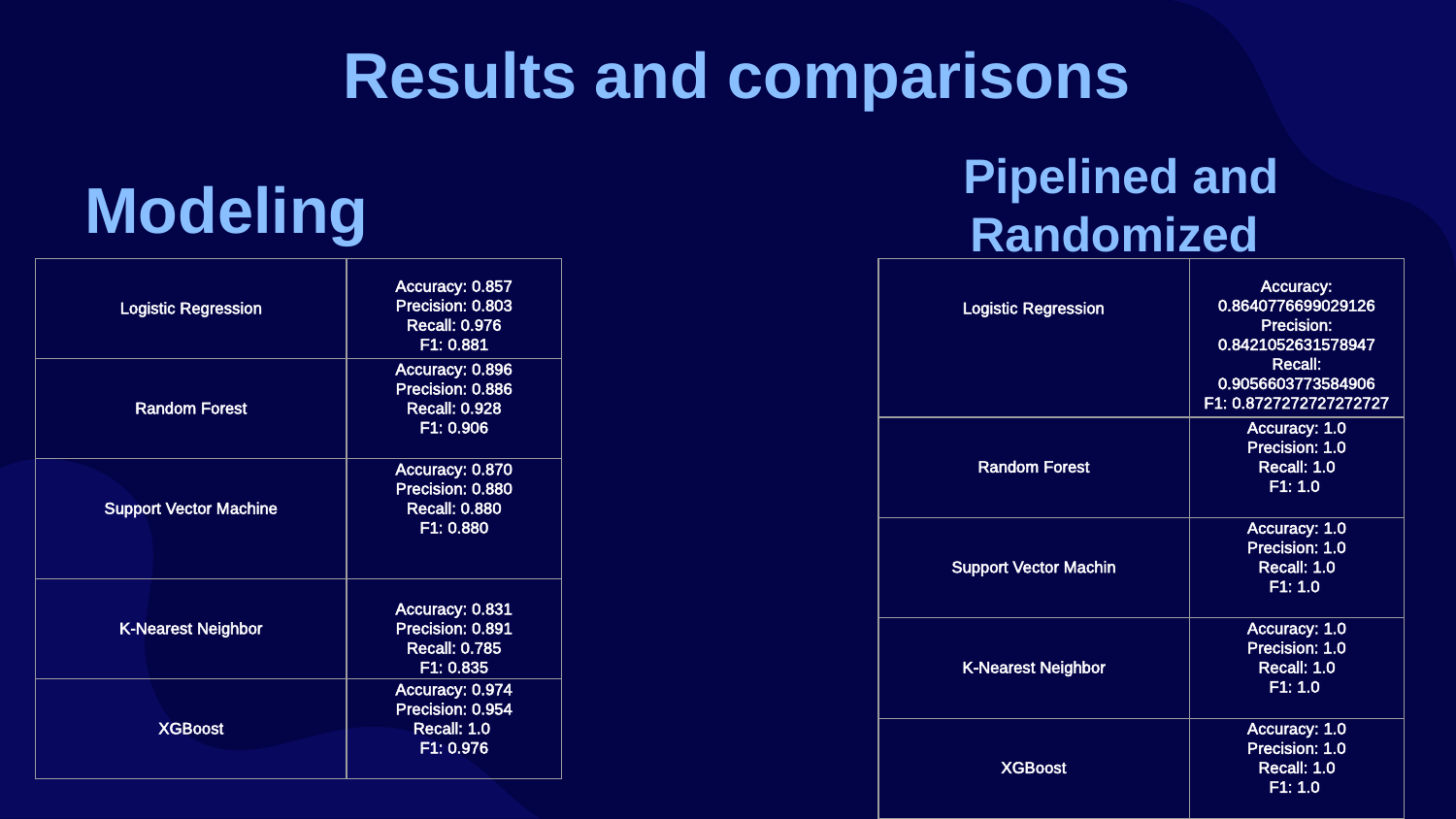

# Results and comparisons
Pipelined and Randomized
Modeling
| Logistic Regression | Accuracy: 0.857 Precision: 0.803 Recall: 0.976 F1: 0.881 |
| --- | --- |
| Random Forest | Accuracy: 0.896 Precision: 0.886 Recall: 0.928 F1: 0.906 |
| Support Vector Machine | Accuracy: 0.870 Precision: 0.880 Recall: 0.880 F1: 0.880 |
| K-Nearest Neighbor | Accuracy: 0.831 Precision: 0.891 Recall: 0.785 F1: 0.835 |
| XGBoost | Accuracy: 0.974 Precision: 0.954 Recall: 1.0 F1: 0.976 |
| Logistic Regression | Accuracy: 0.8640776699029126 Precision: 0.8421052631578947 Recall: 0.9056603773584906 F1: 0.8727272727272727 |
| --- | --- |
| Random Forest | Accuracy: 1.0 Precision: 1.0 Recall: 1.0 F1: 1.0 |
| Support Vector Machin | Accuracy: 1.0 Precision: 1.0 Recall: 1.0 F1: 1.0 |
| K-Nearest Neighbor | Accuracy: 1.0 Precision: 1.0 Recall: 1.0 F1: 1.0 |
| XGBoost | Accuracy: 1.0 Precision: 1.0 Recall: 1.0 F1: 1.0 |